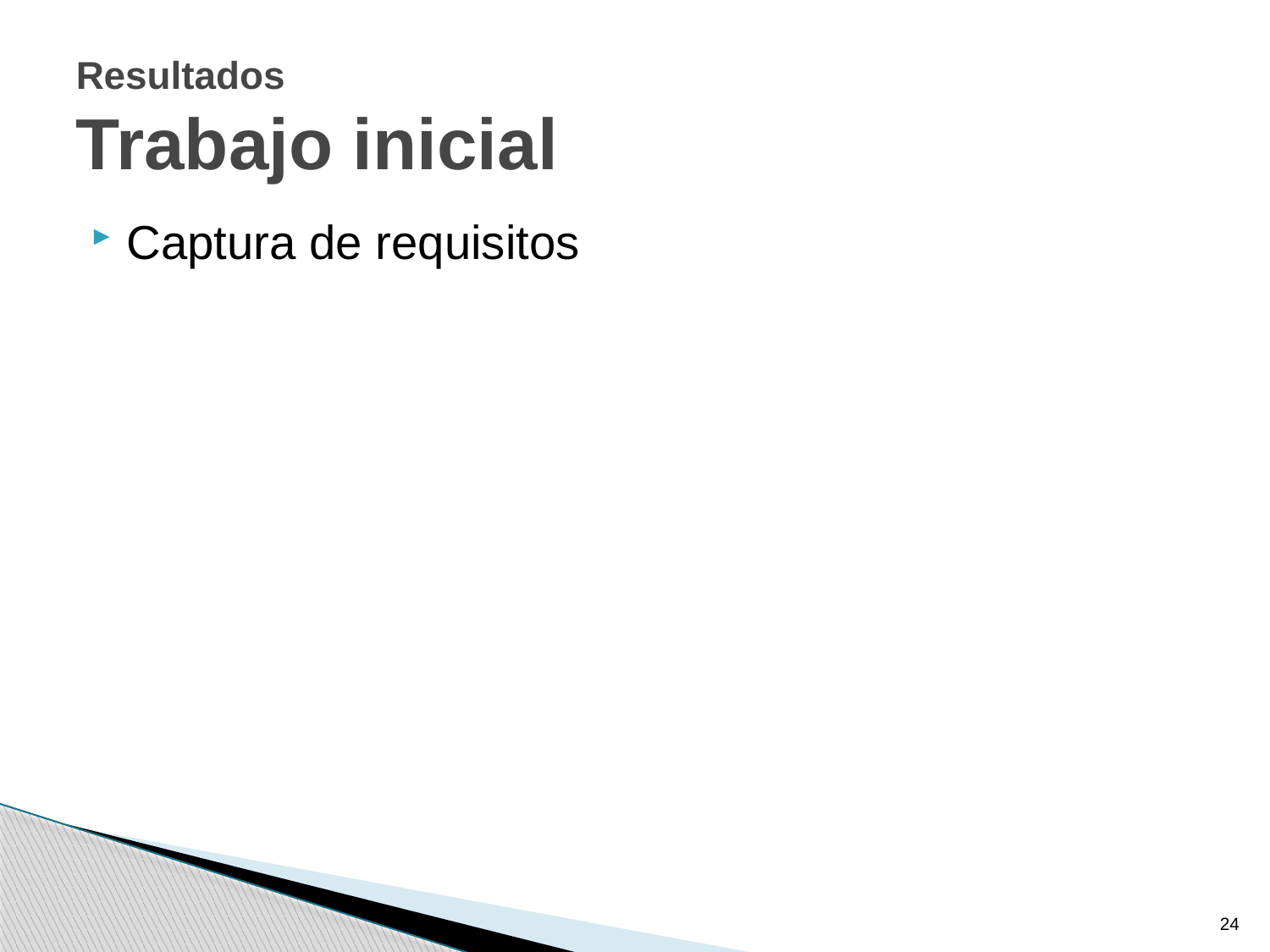

# Resultados Trabajo inicial
Captura de requisitos
24